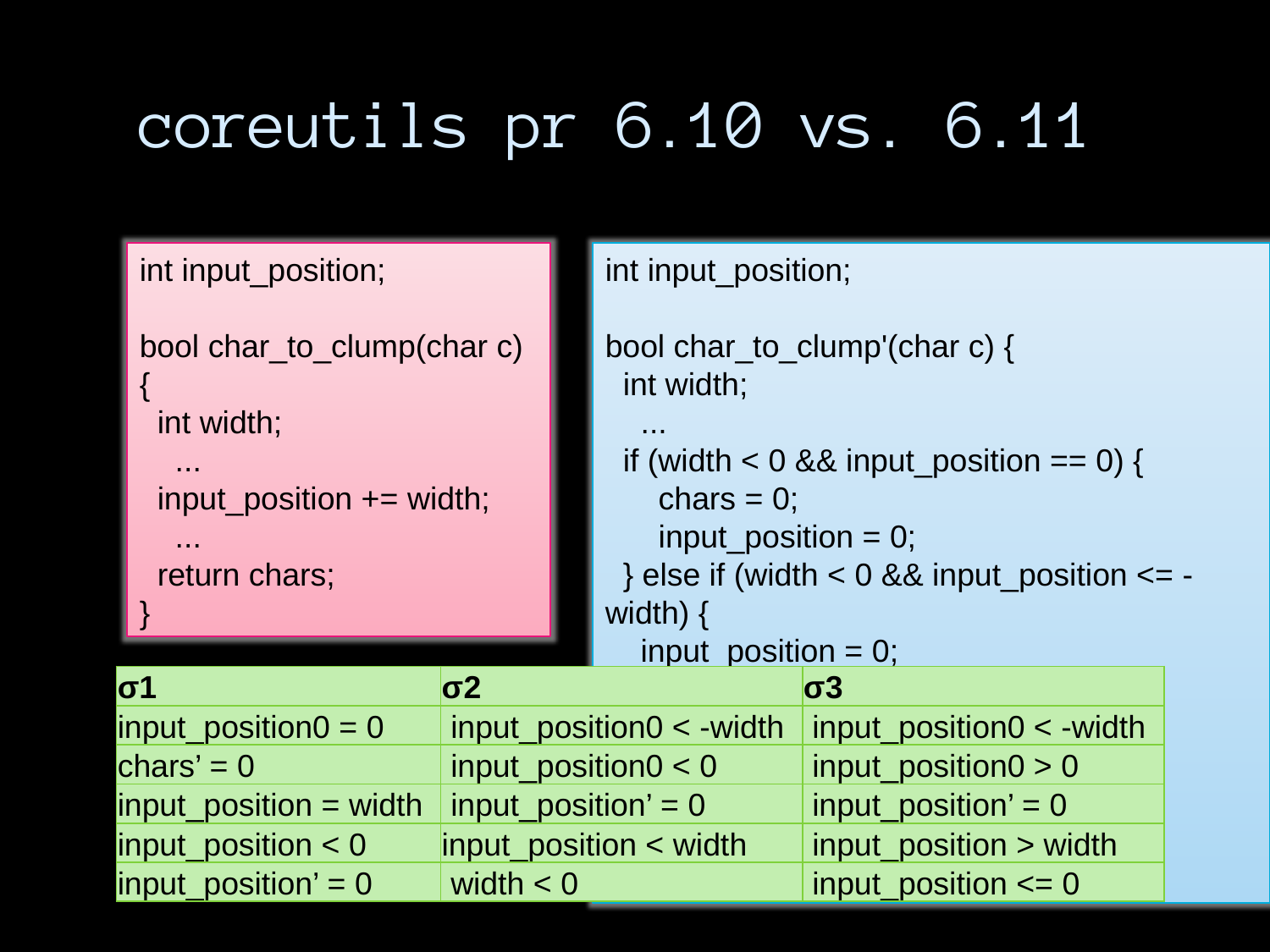

# coreutils pr 6.10 vs. 6.11
int input_position;

bool char_to_clump'(char c) {
  int width;
    ...
  if (width < 0 && input_position == 0) {
      chars = 0;
      input_position = 0;
  } else if (width < 0 && input_position <= -width) {
    input_position = 0;
  } else {
    input_position += width;
  }
    ...
  return chars;
}
int input_position;

bool char_to_clump(char c) {
  int width;
    ...
  input_position += width;
    ...
  return chars;
}
| σ1 | σ2 | σ3 |
| --- | --- | --- |
| input\_position0 = 0 | input\_position0 < -width | input\_position0 < -width |
| chars’ = 0 | input\_position0 < 0 | input\_position0 > 0 |
| input\_position = width | input\_position’ = 0 | input\_position’ = 0 |
| input\_position < 0 | input\_position < width | input\_position > width |
| input\_position’ = 0 | width < 0 | input\_position <= 0 |